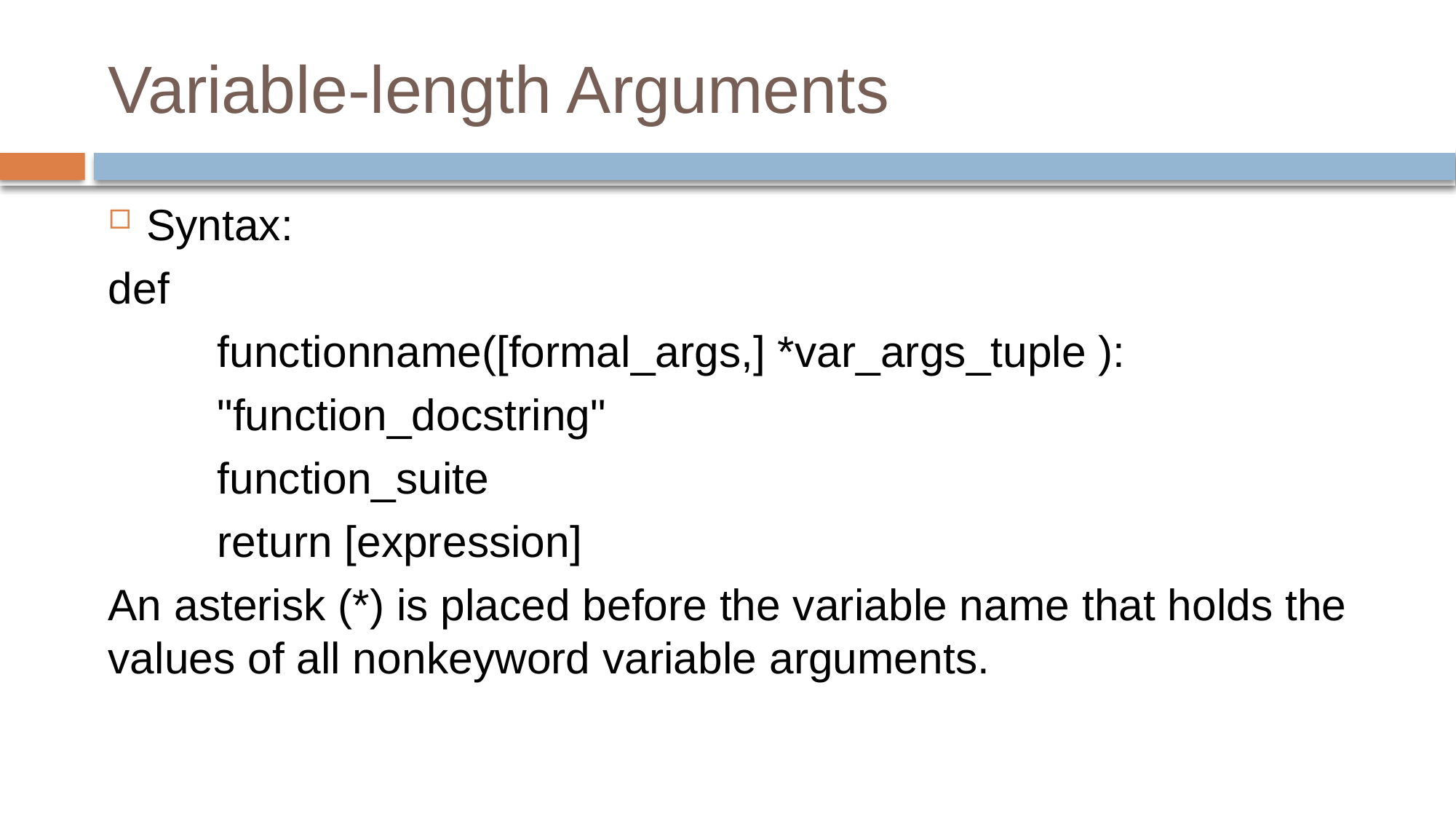

# Variable-length Arguments
Syntax:
def
	functionname([formal_args,] *var_args_tuple ):
	"function_docstring"
	function_suite
	return [expression]
An asterisk (*) is placed before the variable name that holds the values of all nonkeyword variable arguments.